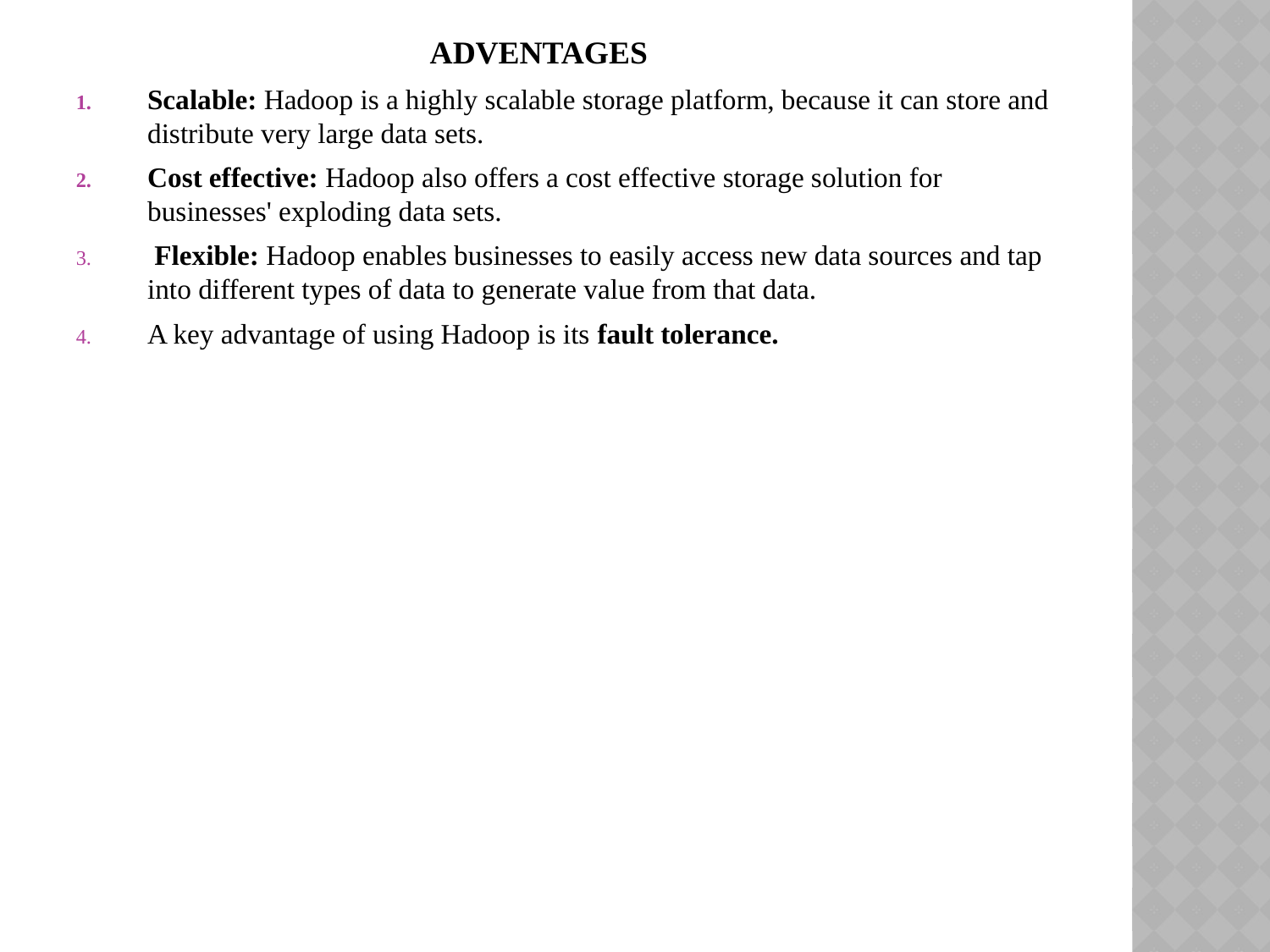

ADVENTAGES
Scalable: Hadoop is a highly scalable storage platform, because it can store and distribute very large data sets.
Cost effective: Hadoop also offers a cost effective storage solution for businesses' exploding data sets.
 Flexible: Hadoop enables businesses to easily access new data sources and tap into different types of data to generate value from that data.
A key advantage of using Hadoop is its fault tolerance.

#